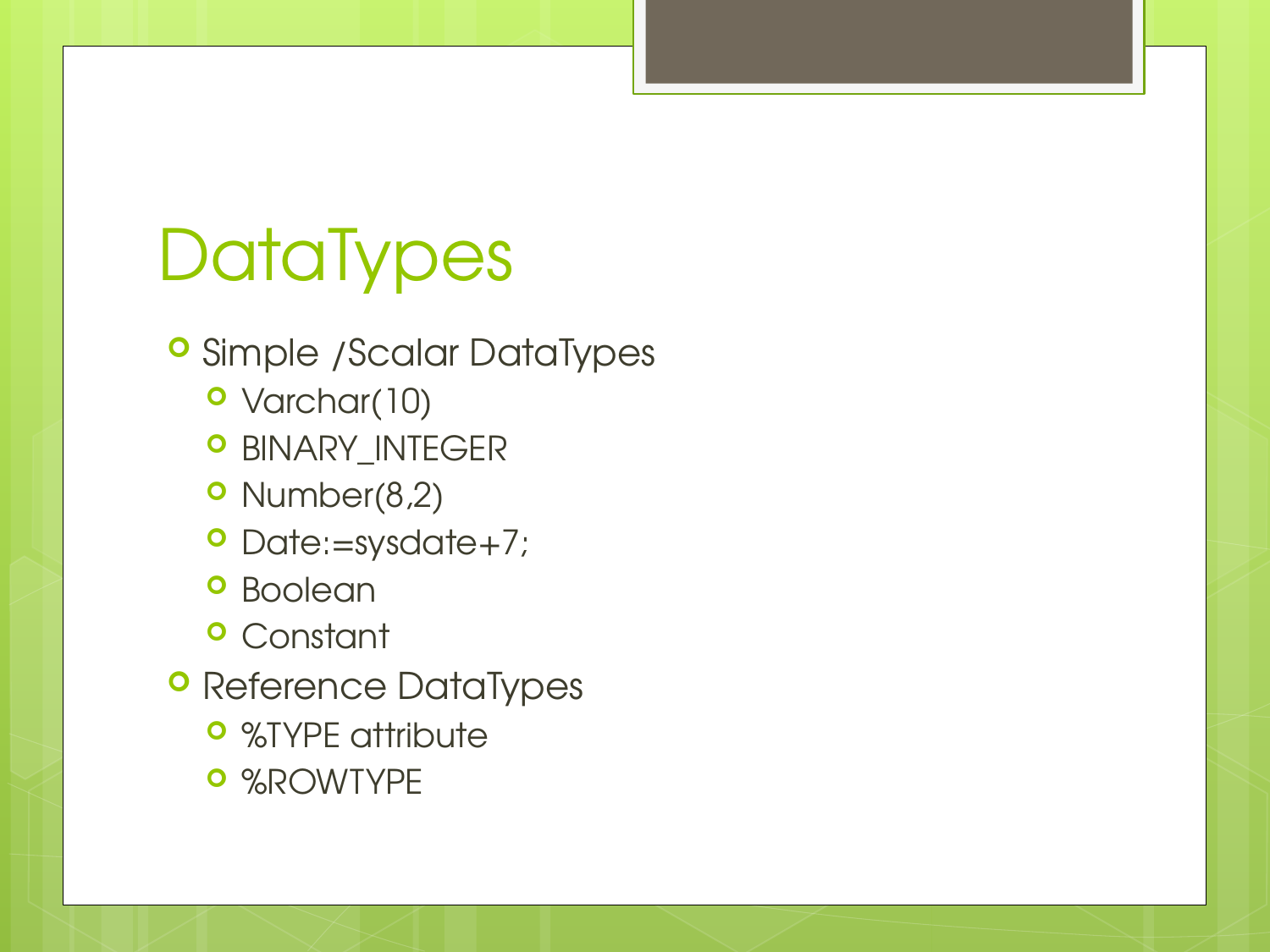

# DataTypes
Simple /Scalar DataTypes
Varchar(10)
BINARY_INTEGER
Number(8,2)
Date:=sysdate+7;
Boolean
Constant
Reference DataTypes
%TYPE attribute
%ROWTYPE